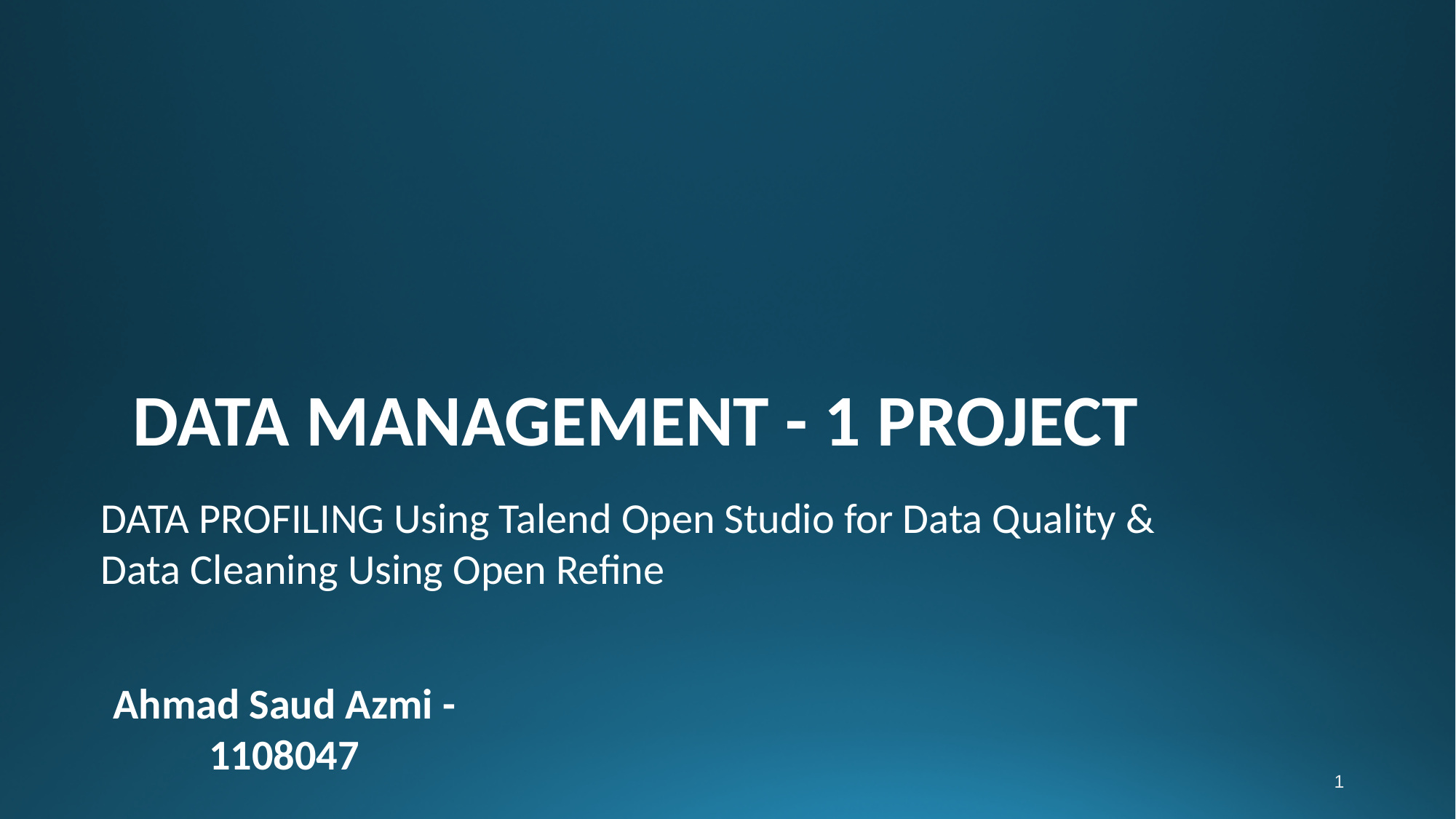

DATA MANAGEMENT - 1 PROJECT
DATA PROFILING Using Talend Open Studio for Data Quality & Data Cleaning Using Open Refine
Ahmad Saud Azmi - 1108047
1